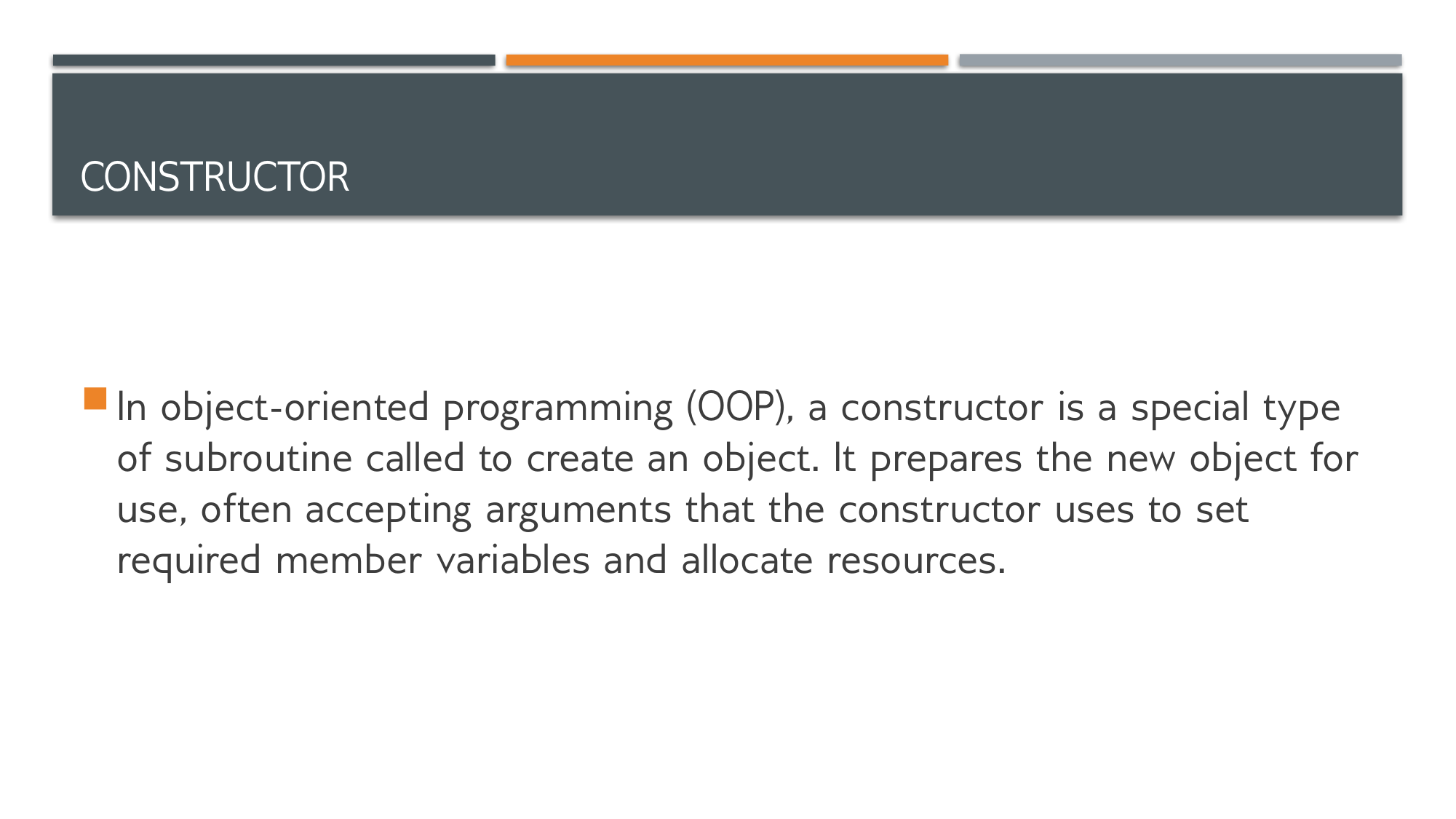

# constructor
In object-oriented programming (OOP), a constructor is a special type of subroutine called to create an object. It prepares the new object for use, often accepting arguments that the constructor uses to set required member variables and allocate resources.